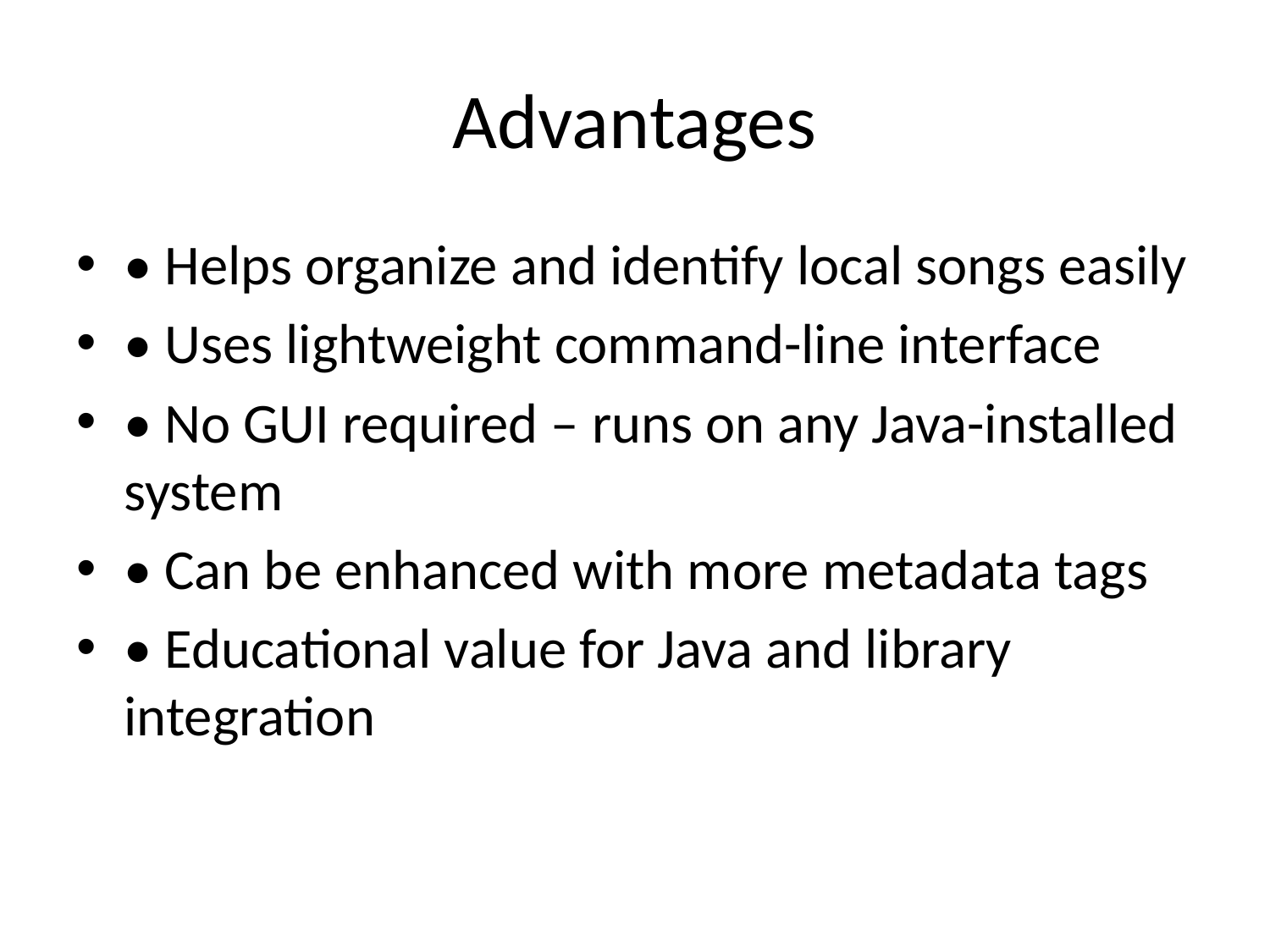

# Advantages
• Helps organize and identify local songs easily
• Uses lightweight command-line interface
• No GUI required – runs on any Java-installed system
• Can be enhanced with more metadata tags
• Educational value for Java and library integration